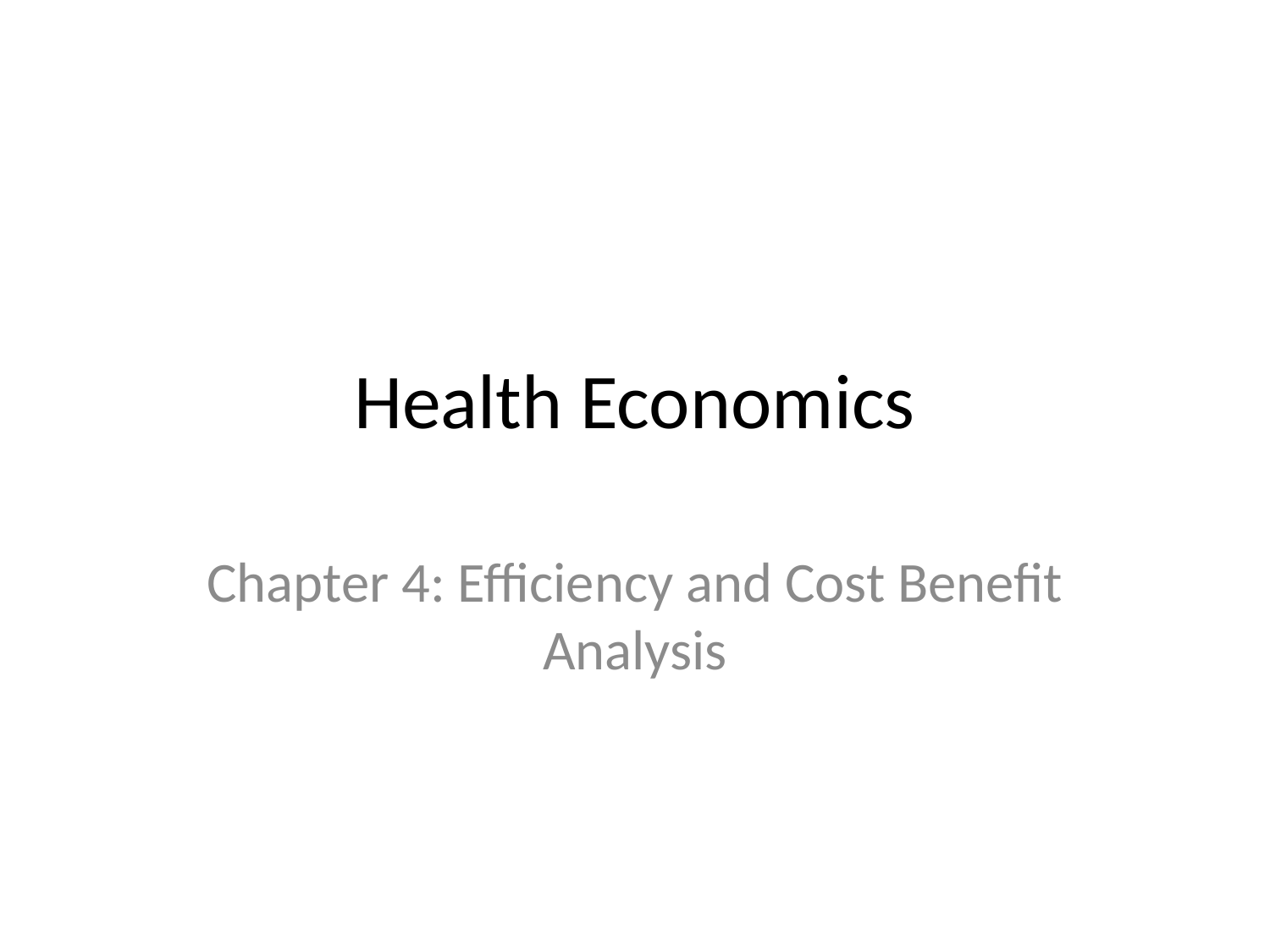

# Health Economics
Chapter 4: Efficiency and Cost Benefit Analysis